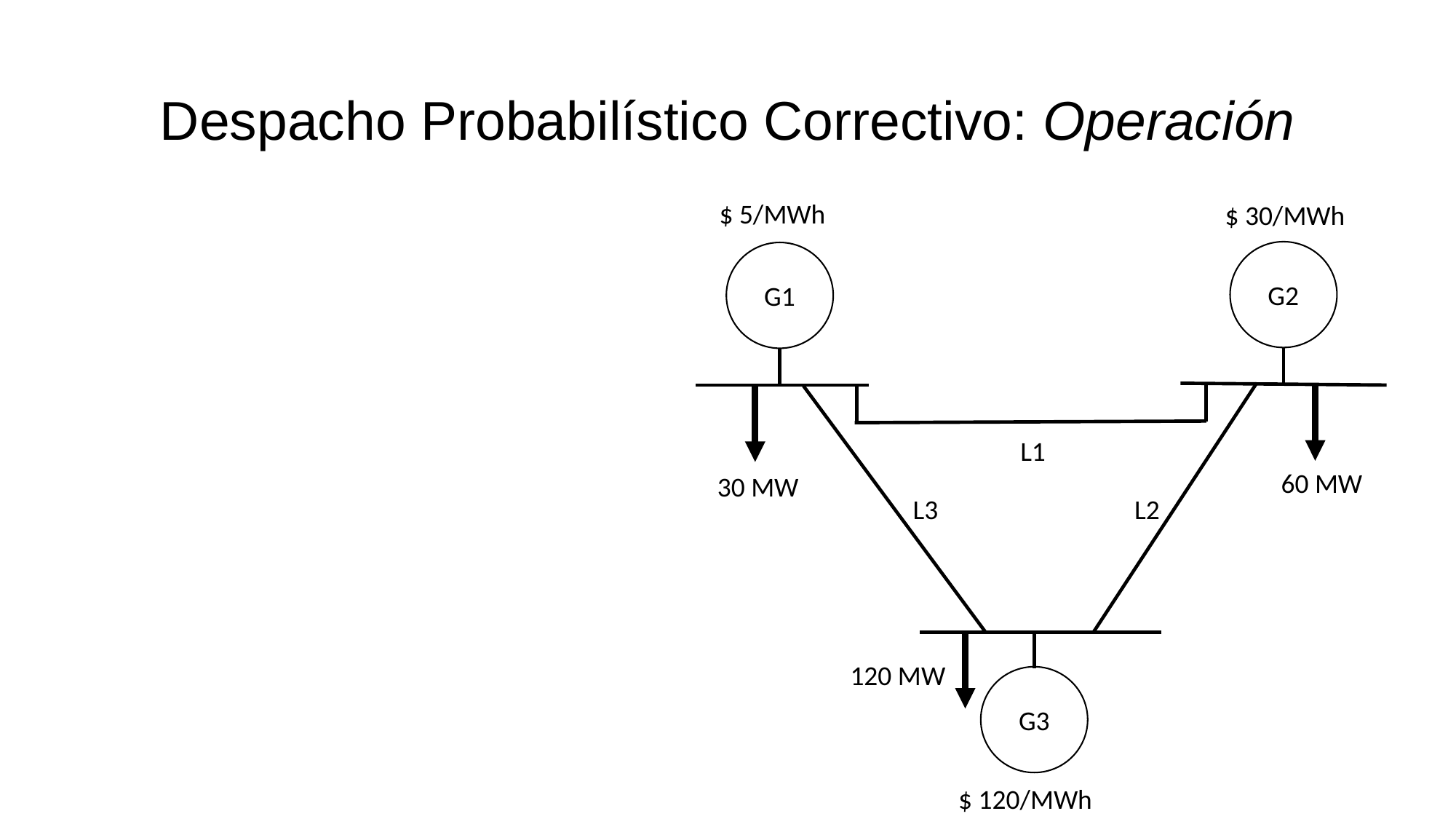

# Despacho Probabilístico Correctivo: Operación
$ 5/MWh
$ 30/MWh

G2
G1
L1
60 MW
30 MW
L3
L2
120 MW
G3
$ 120/MWh